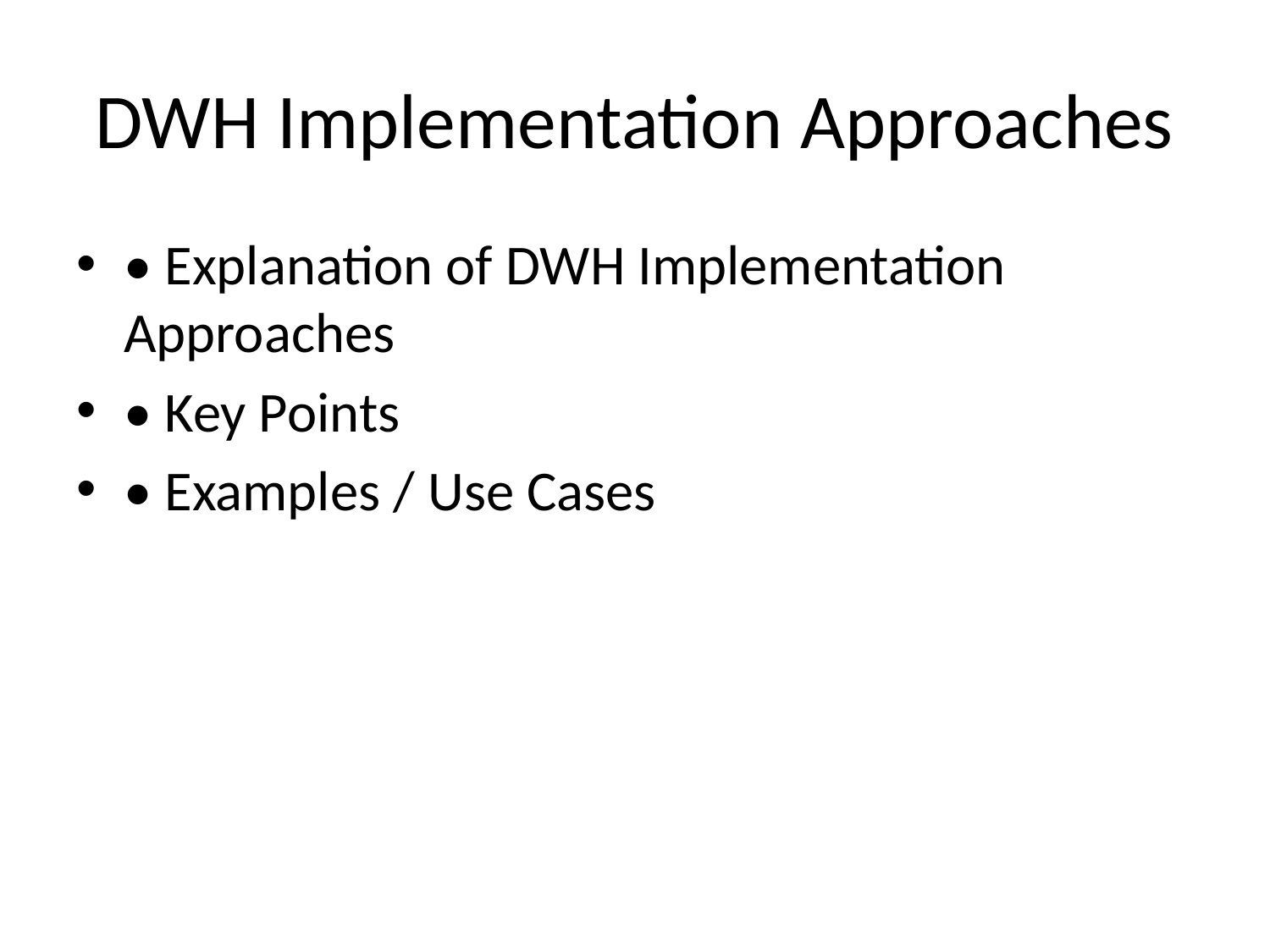

# DWH Implementation Approaches
• Explanation of DWH Implementation Approaches
• Key Points
• Examples / Use Cases